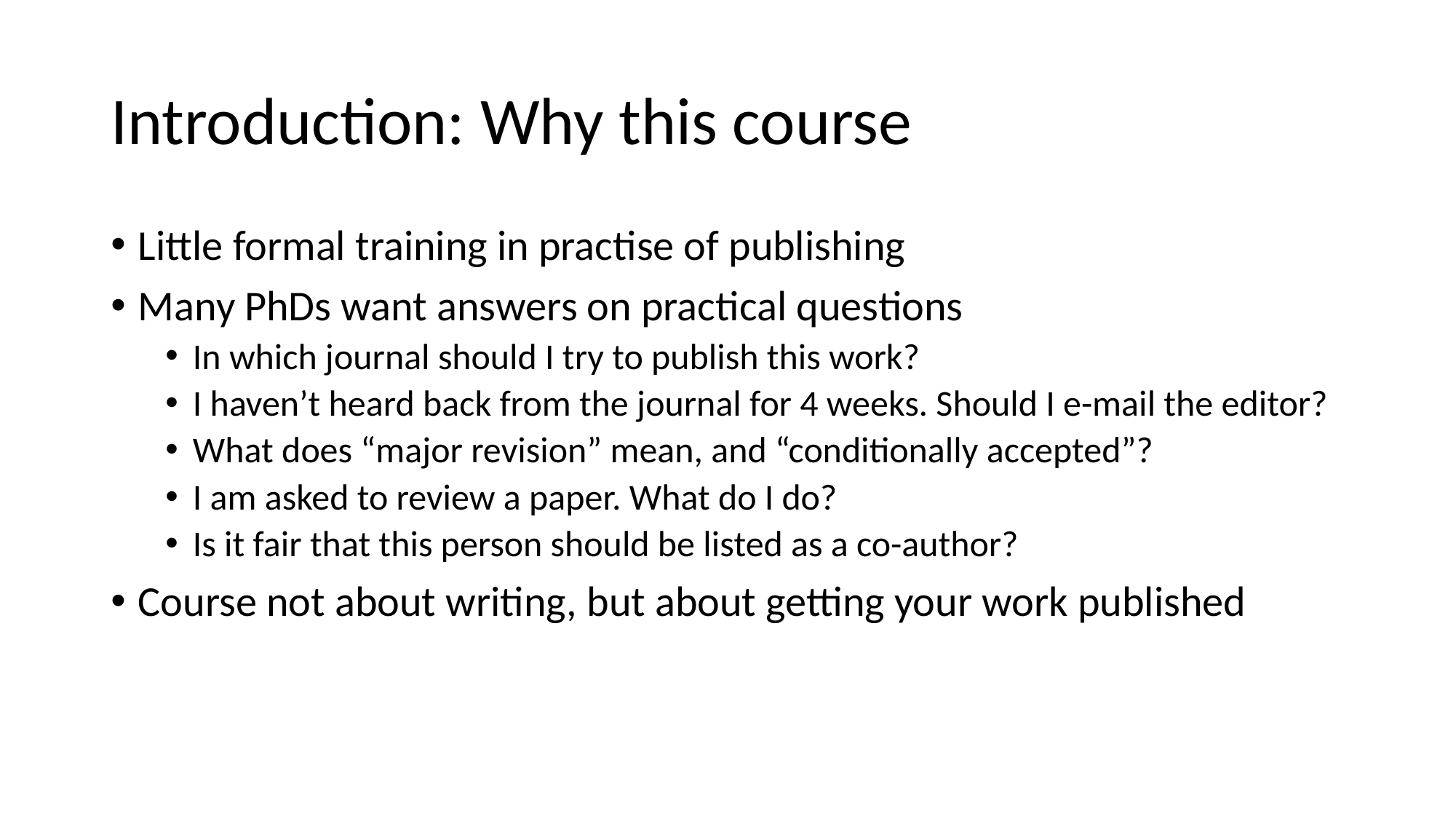

# Introduction: Why this course
Little formal training in practise of publishing
Many PhDs want answers on practical questions
In which journal should I try to publish this work?
I haven’t heard back from the journal for 4 weeks. Should I e-mail the editor?
What does “major revision” mean, and “conditionally accepted”?
I am asked to review a paper. What do I do?
Is it fair that this person should be listed as a co-author?
Course not about writing, but about getting your work published